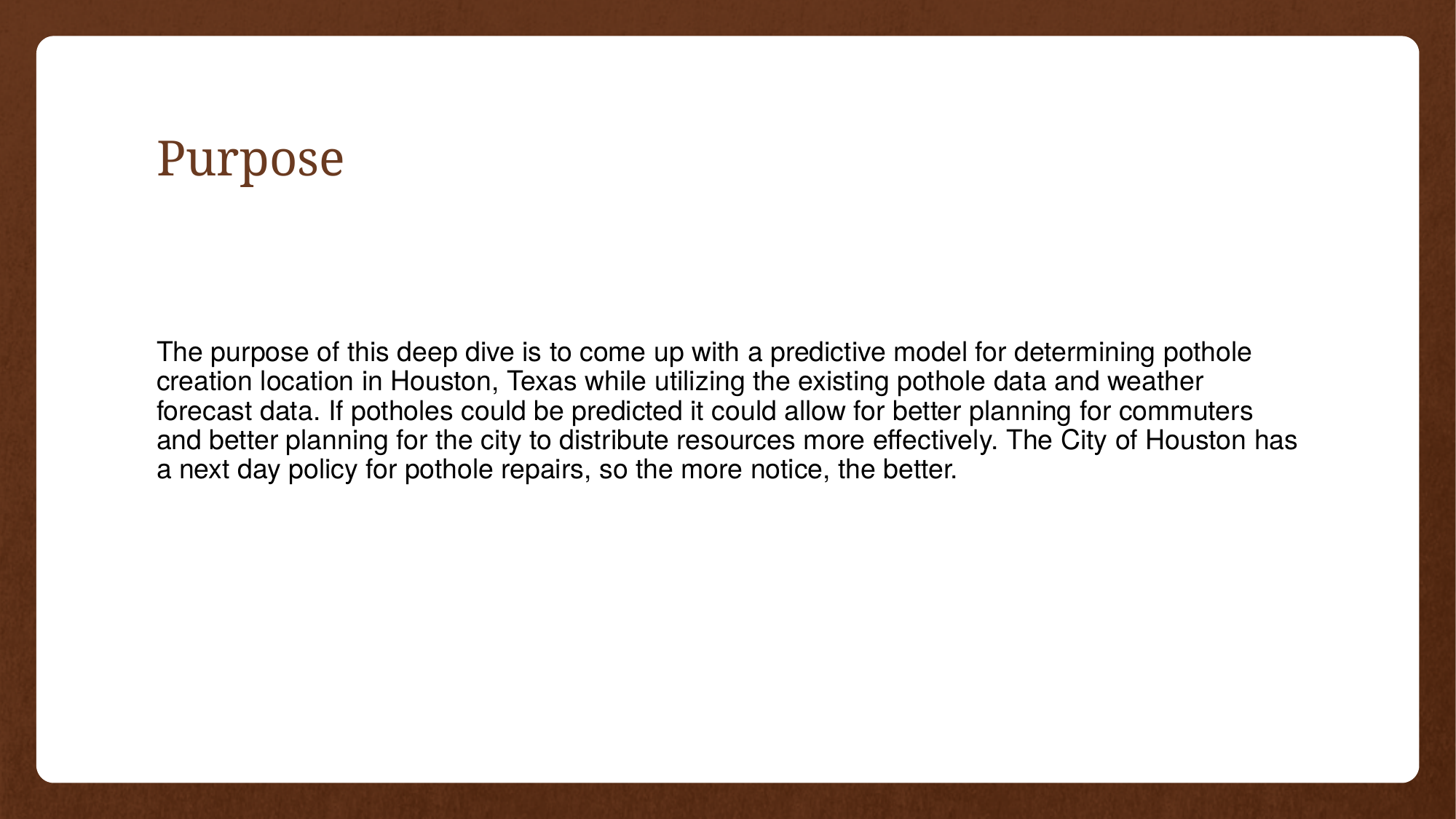

# Purpose

The purpose of this deep dive is to come up with a predictive model for determining pothole creation location in Houston, Texas while utilizing the existing pothole data and weather forecast data. If potholes could be predicted it could allow for better planning for commuters and better planning for the city to distribute resources more effectively. The City of Houston has a next day policy for pothole repairs, so the more notice, the better.